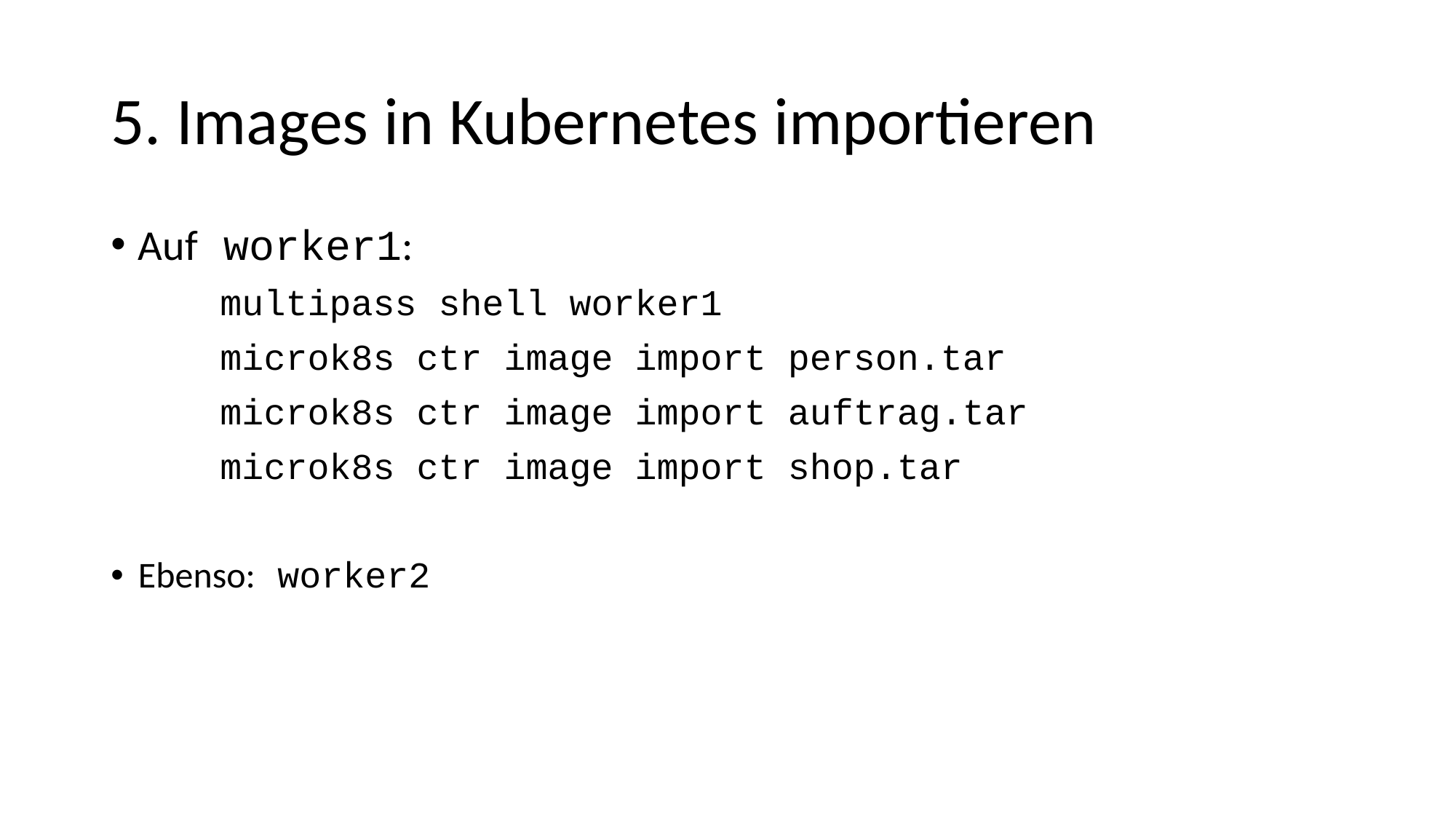

# 5. Images in Kubernetes importieren
Auf worker1:
	multipass shell worker1
	microk8s ctr image import person.tar
	microk8s ctr image import auftrag.tar
	microk8s ctr image import shop.tar

Ebenso: worker2